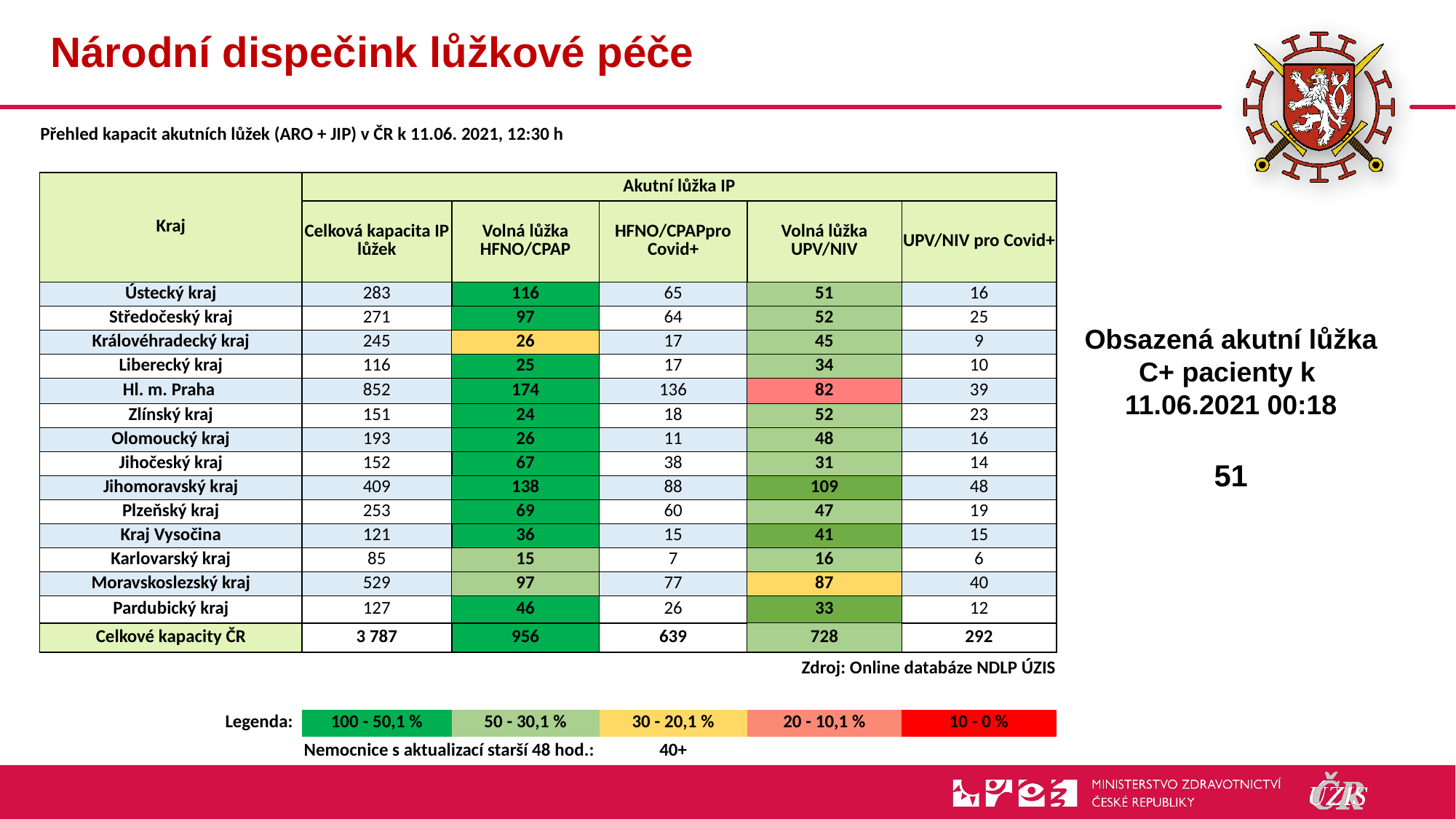

# Národní dispečink lůžkové péče
| Přehled kapacit akutních lůžek (ARO + JIP) v ČR k 11.06. 2021, 12:30 h |  |  |  |  |  |
| --- | --- | --- | --- | --- | --- |
|  |  |  |  |  |  |
| Kraj | Akutní lůžka IP |  |  |  |  |
|  | Celková kapacita IP lůžek | Volná lůžka HFNO/CPAP | HFNO/CPAPpro Covid+ | Volná lůžka UPV/NIV | UPV/NIV pro Covid+ |
| Ústecký kraj | 283 | 116 | 65 | 51 | 16 |
| Středočeský kraj | 271 | 97 | 64 | 52 | 25 |
| Královéhradecký kraj | 245 | 26 | 17 | 45 | 9 |
| Liberecký kraj | 116 | 25 | 17 | 34 | 10 |
| Hl. m. Praha | 852 | 174 | 136 | 82 | 39 |
| Zlínský kraj | 151 | 24 | 18 | 52 | 23 |
| Olomoucký kraj | 193 | 26 | 11 | 48 | 16 |
| Jihočeský kraj | 152 | 67 | 38 | 31 | 14 |
| Jihomoravský kraj | 409 | 138 | 88 | 109 | 48 |
| Plzeňský kraj | 253 | 69 | 60 | 47 | 19 |
| Kraj Vysočina | 121 | 36 | 15 | 41 | 15 |
| Karlovarský kraj | 85 | 15 | 7 | 16 | 6 |
| Moravskoslezský kraj | 529 | 97 | 77 | 87 | 40 |
| Pardubický kraj | 127 | 46 | 26 | 33 | 12 |
| Celkové kapacity ČR | 3 787 | 956 | 639 | 728 | 292 |
|  |  |  | Zdroj: Online databáze NDLP ÚZIS |  |  |
|  |  |  |  |  |  |
| Legenda: | 100 - 50,1 % | 50 - 30,1 % | 30 - 20,1 % | 20 - 10,1 % | 10 - 0 % |
| Nemocnice s aktualizací starší 48 hod.: |  |  | 40+ |  |  |
Obsazená akutní lůžka C+ pacienty k
11.06.2021 00:18

51